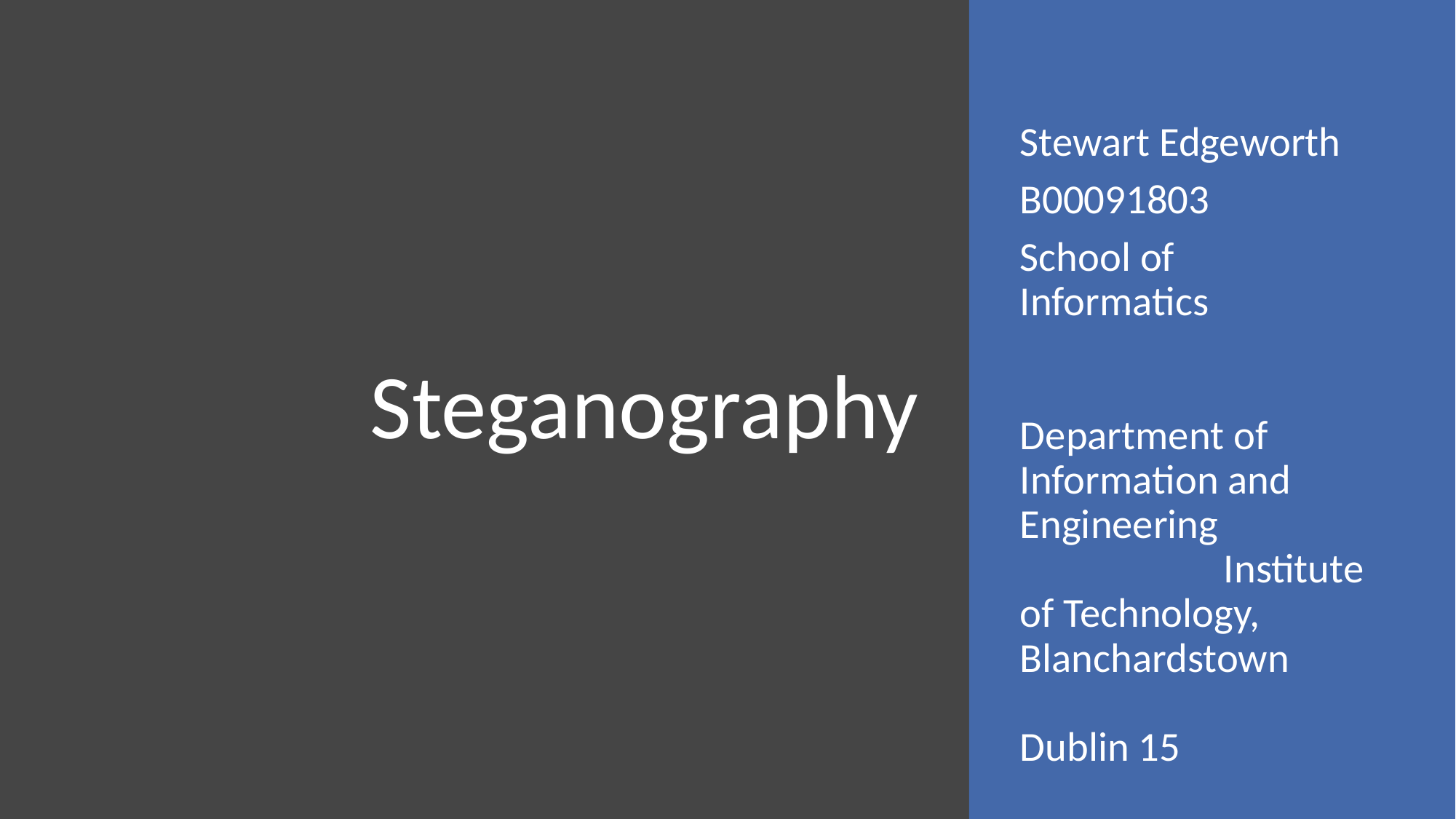

# Steganography
Stewart Edgeworth
B00091803
School of Informatics                                                                          Department of Information and Engineering                                       Institute of Technology, Blanchardstown                                           Dublin 15